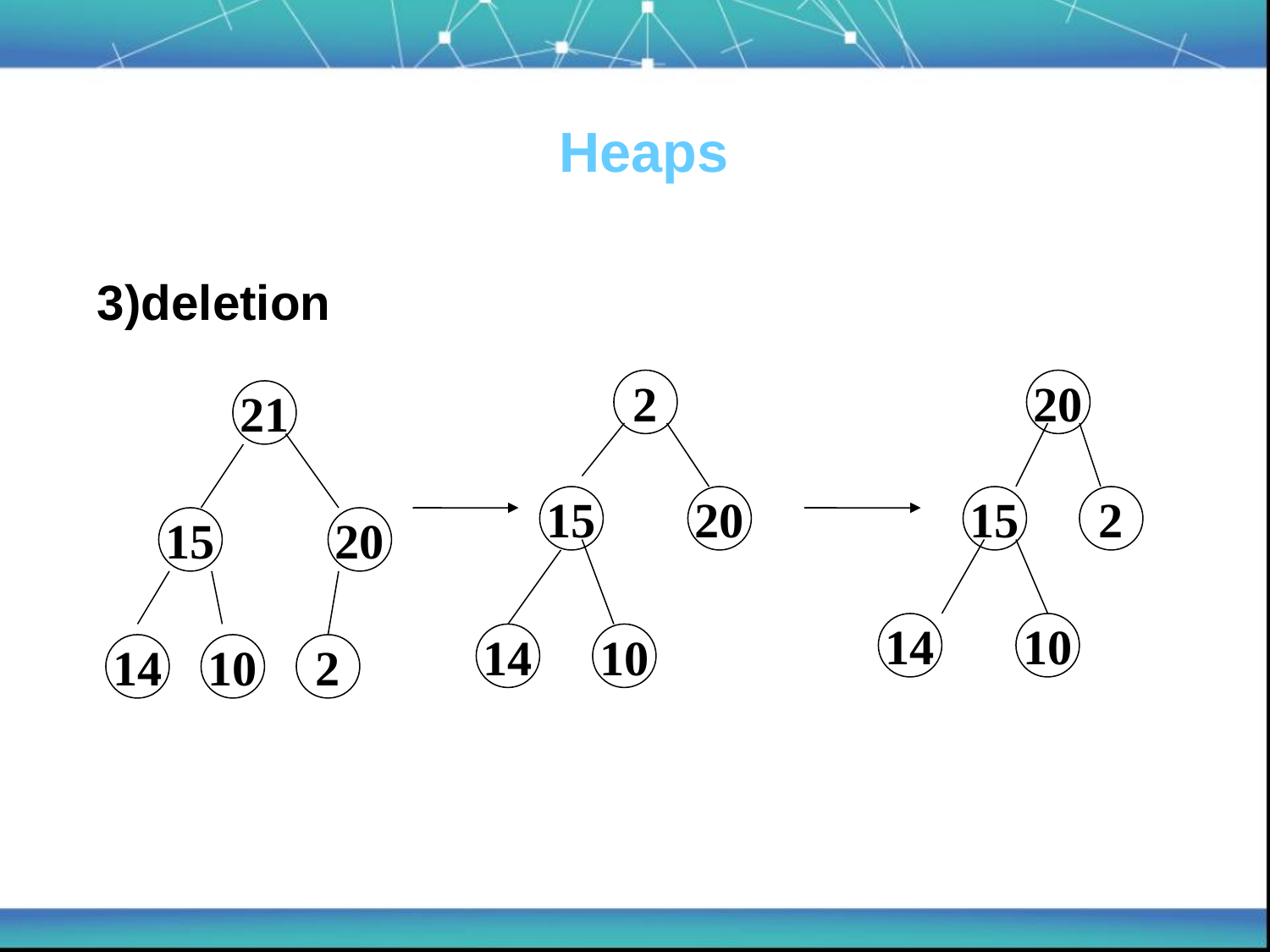

Heaps
3)deletion
2

15
20

14
10

20

15
2

10
14

21

15
20

14
10
2